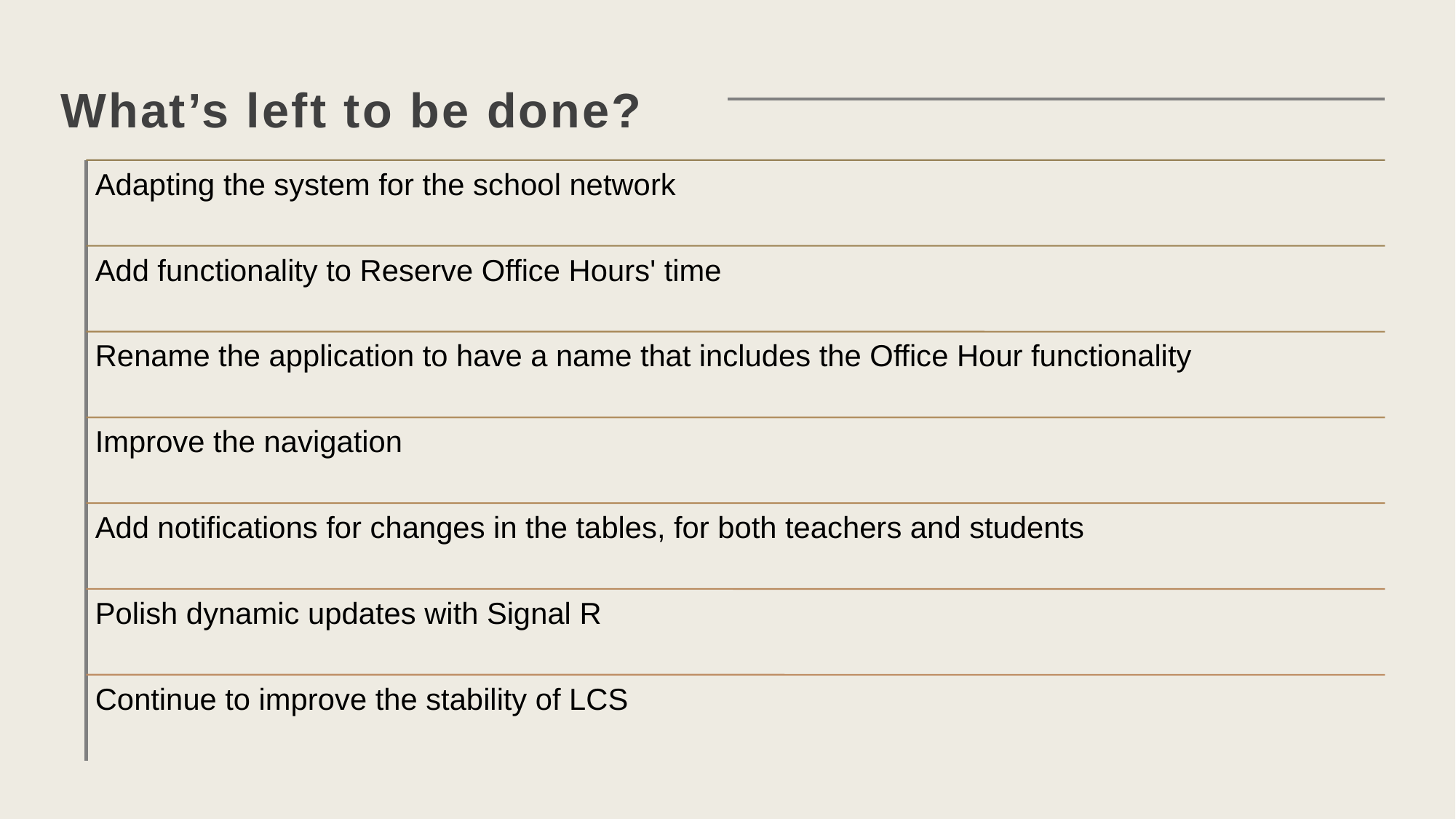

What’s left to be done?
Adapting the system for the school network
Add functionality to Reserve Office Hours' time
Rename the application to have a name that includes the Office Hour functionality
Improve the navigation
Add notifications for changes in the tables, for both teachers and students
Polish dynamic updates with Signal R
Continue to improve the stability of LCS